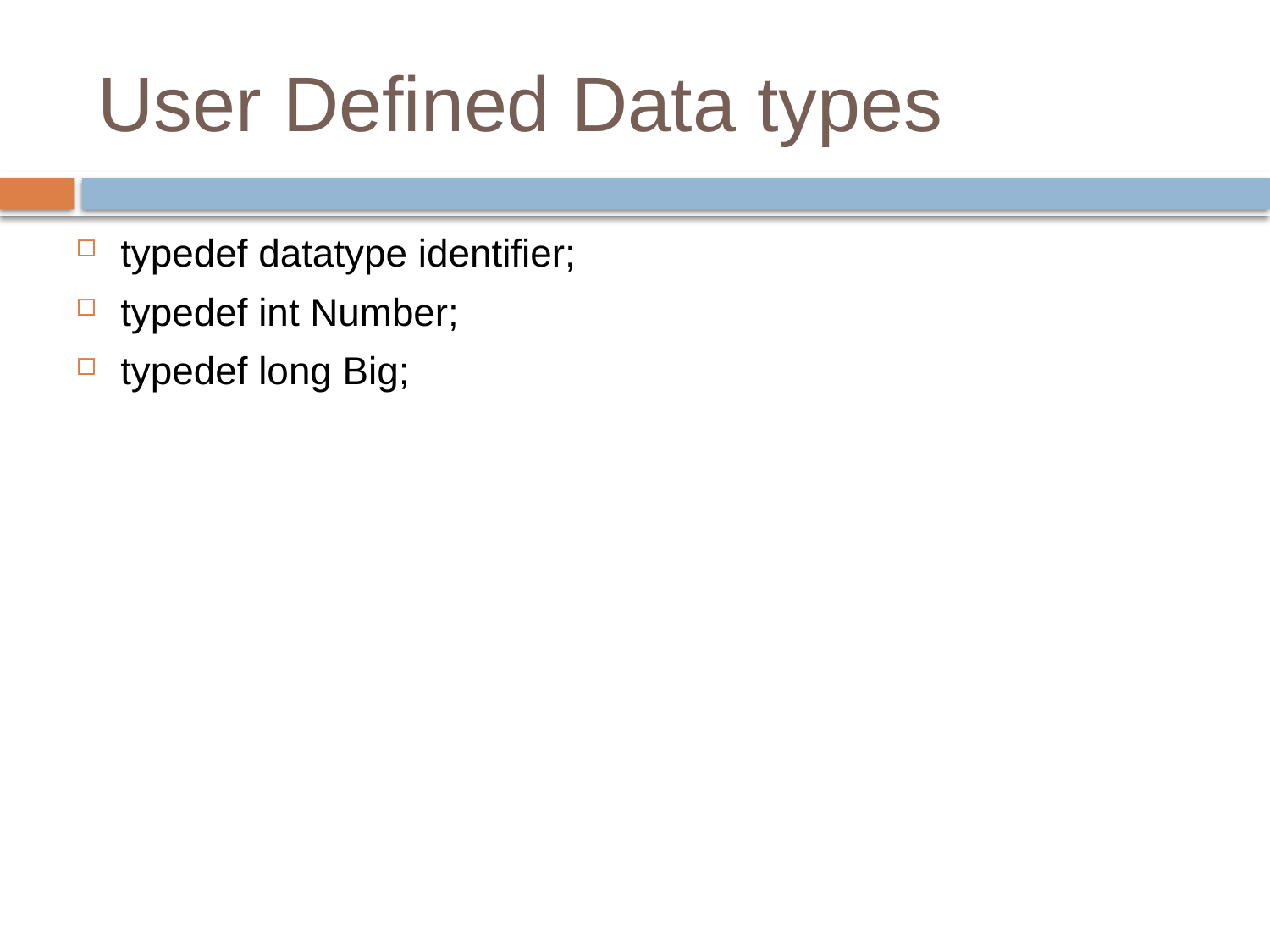

# User Defined Data types
typedef datatype identifier;
typedef int Number;
typedef long Big;